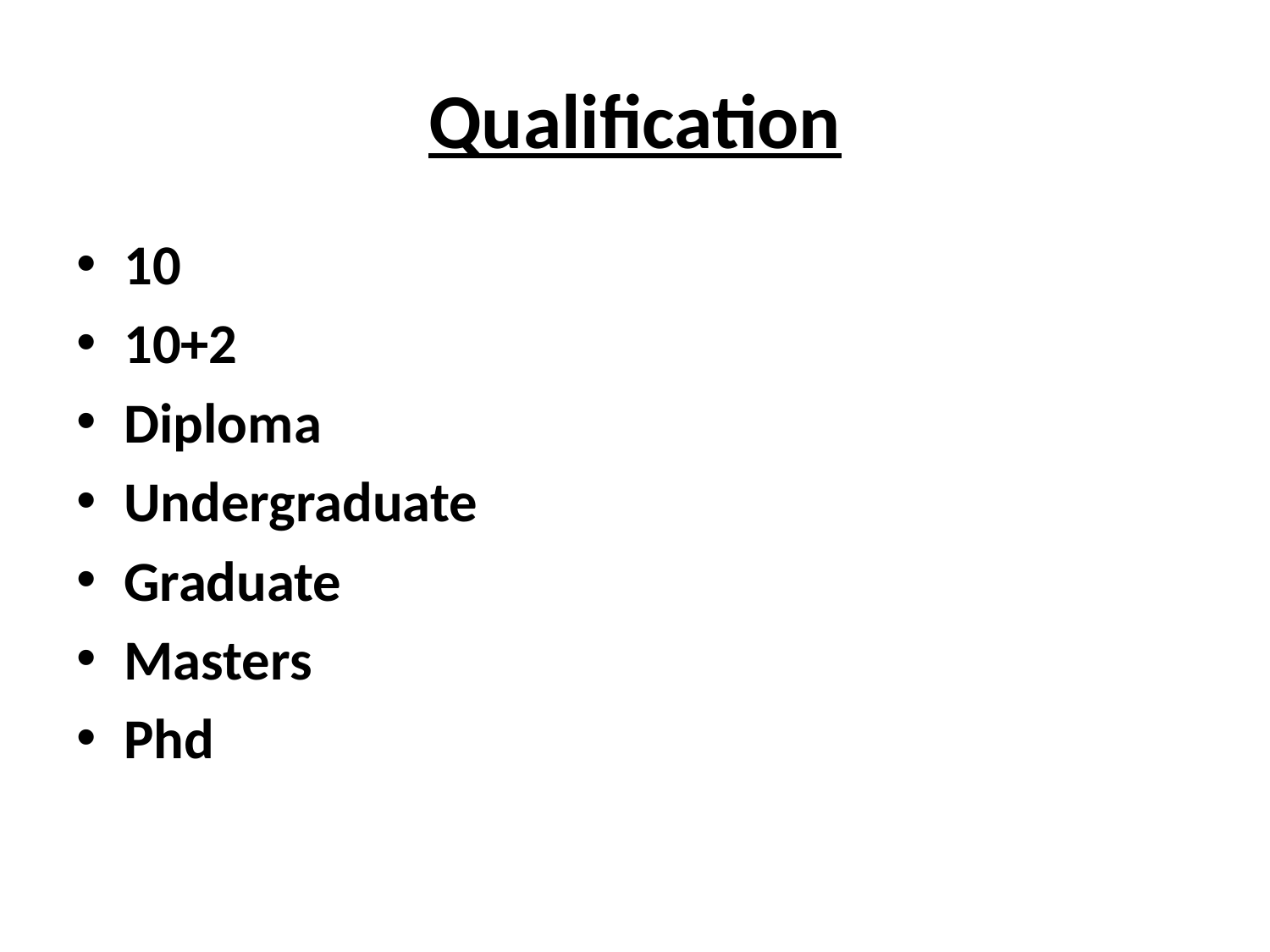

# Qualification
10
10+2
Diploma
Undergraduate
Graduate
Masters
Phd